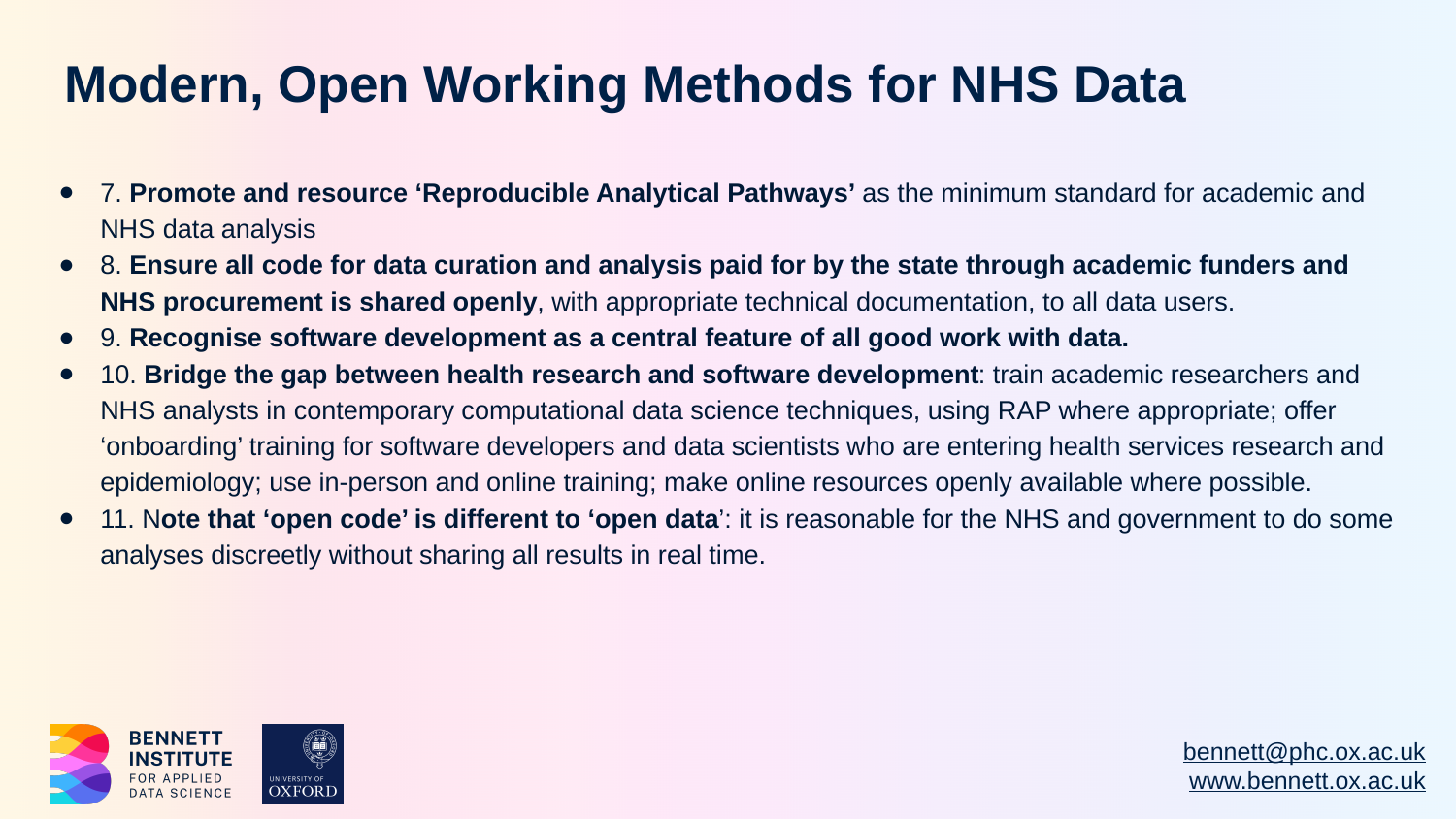

# Modern, Open Working Methods for NHS Data

7. Promote and resource ‘Reproducible Analytical Pathways’ as the minimum standard for academic and NHS data analysis
8. Ensure all code for data curation and analysis paid for by the state through academic funders and NHS procurement is shared openly, with appropriate technical documentation, to all data users.
9. Recognise software development as a central feature of all good work with data.
10. Bridge the gap between health research and software development: train academic researchers and NHS analysts in contemporary computational data science techniques, using RAP where appropriate; offer ‘onboarding’ training for software developers and data scientists who are entering health services research and epidemiology; use in-person and online training; make online resources openly available where possible.
11. Note that ‘open code’ is different to ‘open data’: it is reasonable for the NHS and government to do some analyses discreetly without sharing all results in real time.